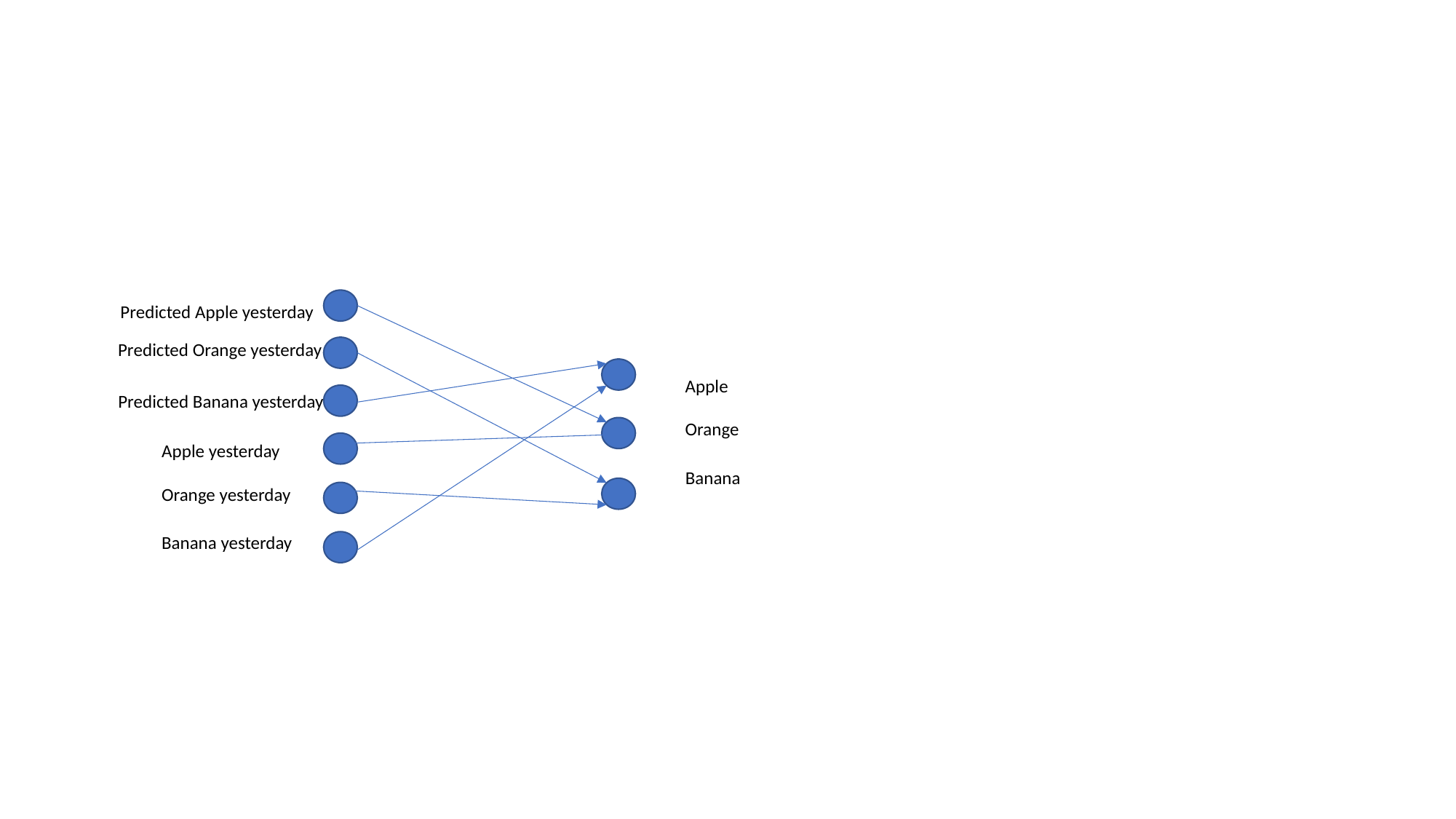

#

Predicted Apple yesterday
Predicted Orange yesterday

Apple
Predicted Banana yesterday

Orange

Apple yesterday
Banana
Orange yesterday

Banana yesterday